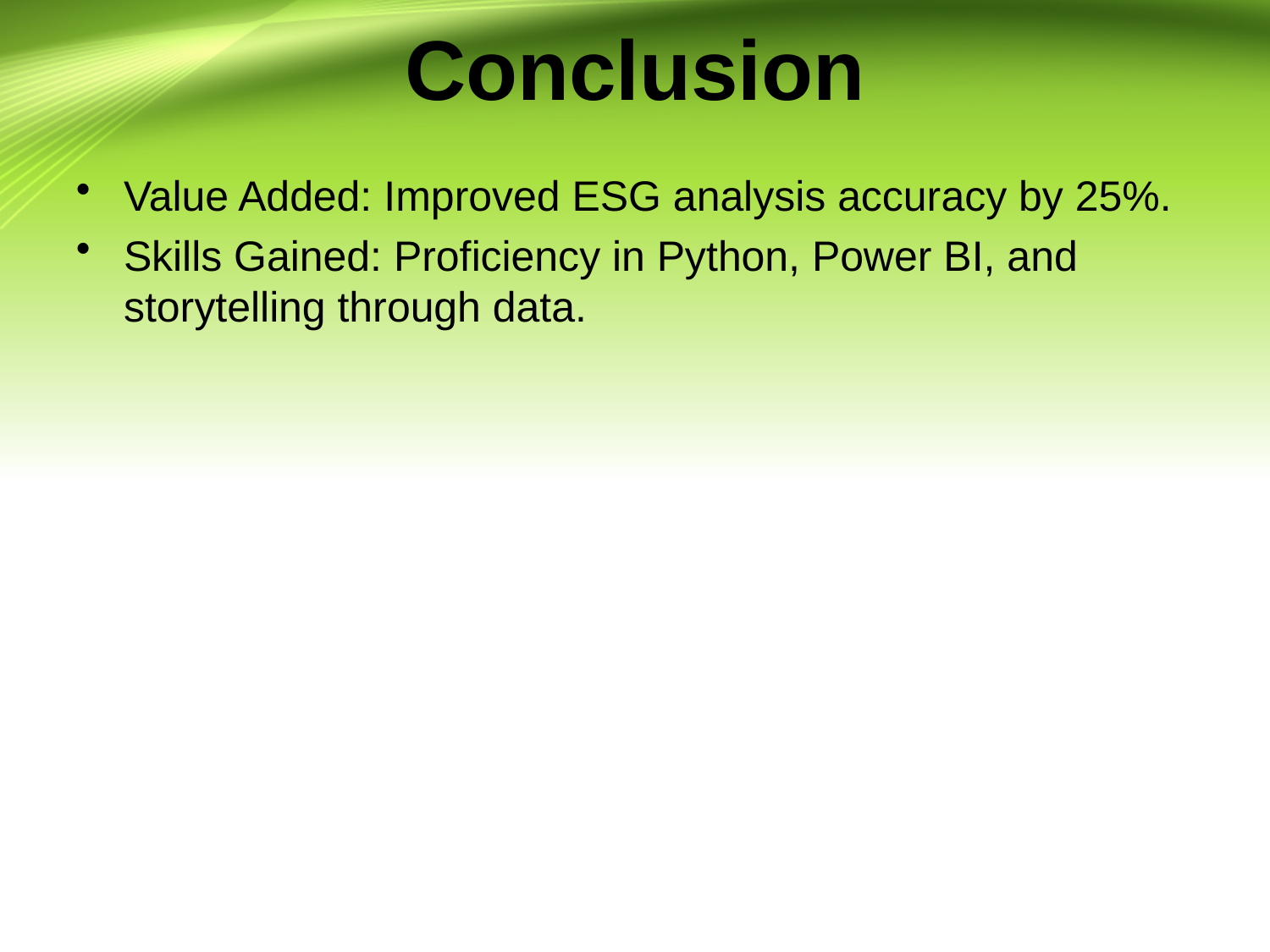

# Conclusion
Value Added: Improved ESG analysis accuracy by 25%.
Skills Gained: Proficiency in Python, Power BI, and storytelling through data.